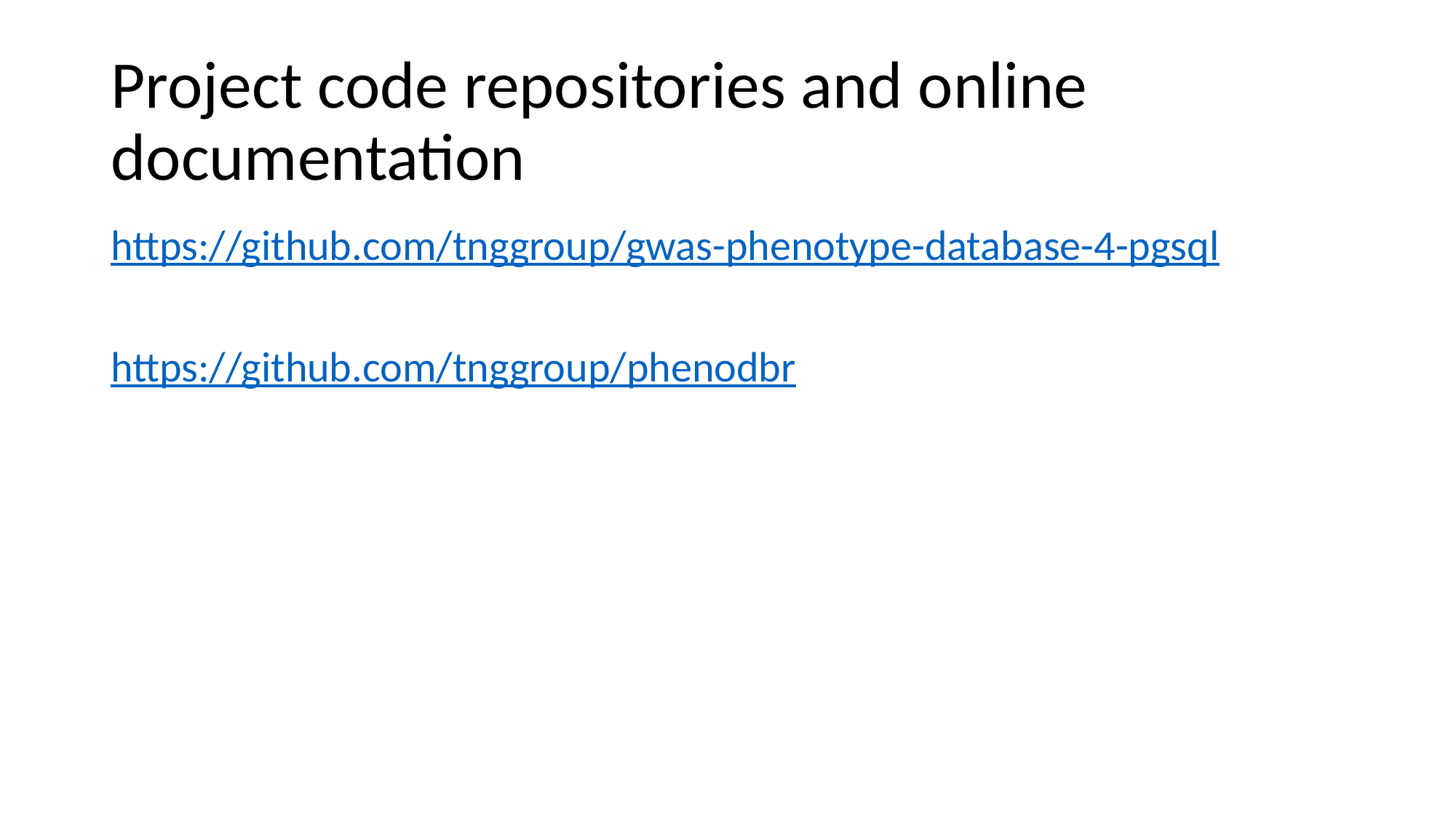

# Project code repositories and online documentation
https://github.com/tnggroup/gwas-phenotype-database-4-pgsql

https://github.com/tnggroup/phenodbr